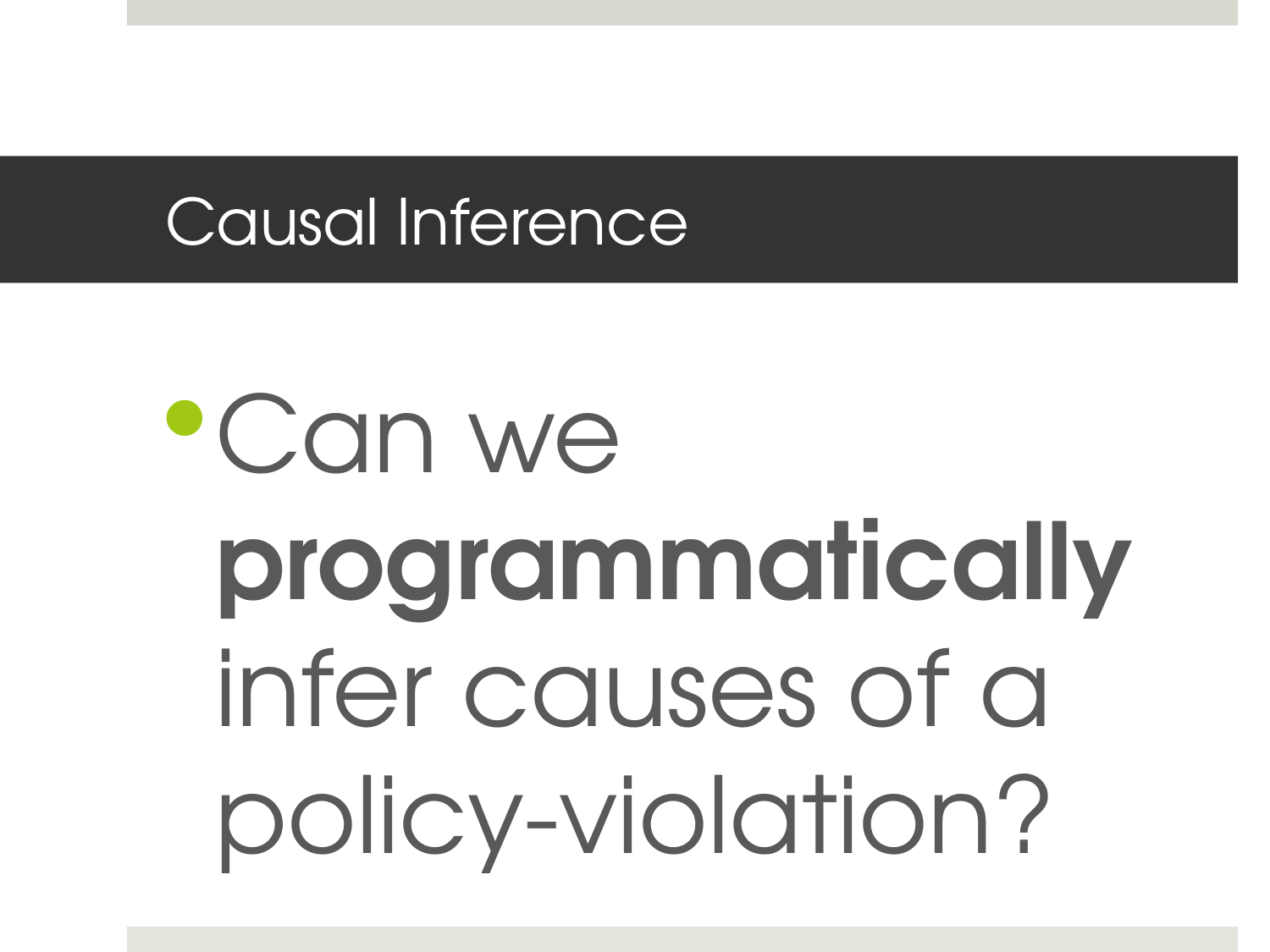

# Causal Inference
Can we programmatically infer causes of a policy-violation?